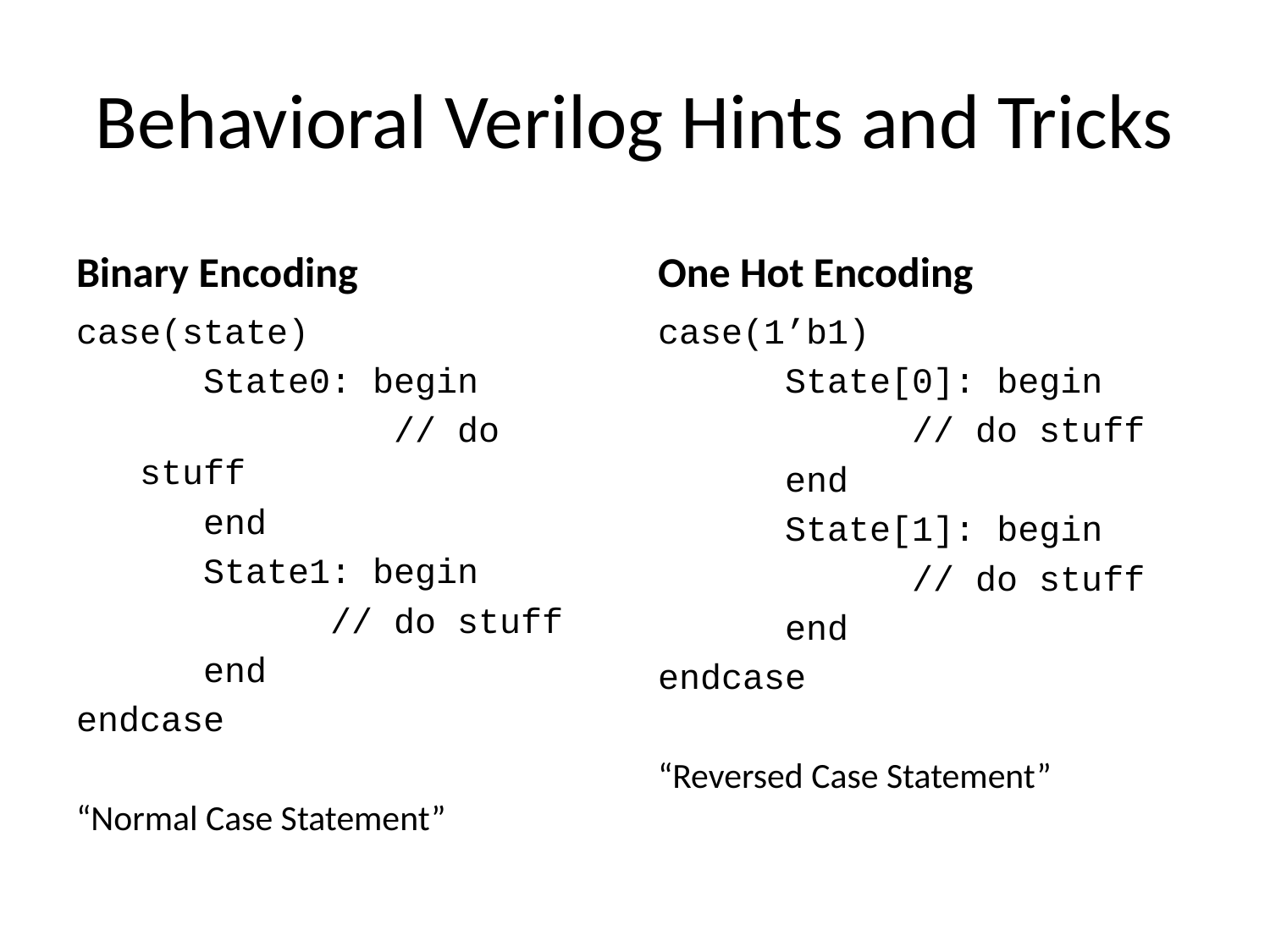

# Behavioral Verilog Hints and Tricks
Binary Encoding
One Hot Encoding
case(state)
	State0: begin
		// do stuff
	end
	State1: begin
		// do stuff
	end
endcase

“Normal Case Statement”

case(1’b1)
	State[0]: begin
		// do stuff
	end
	State[1]: begin
		// do stuff
	end
endcase

“Reversed Case Statement”